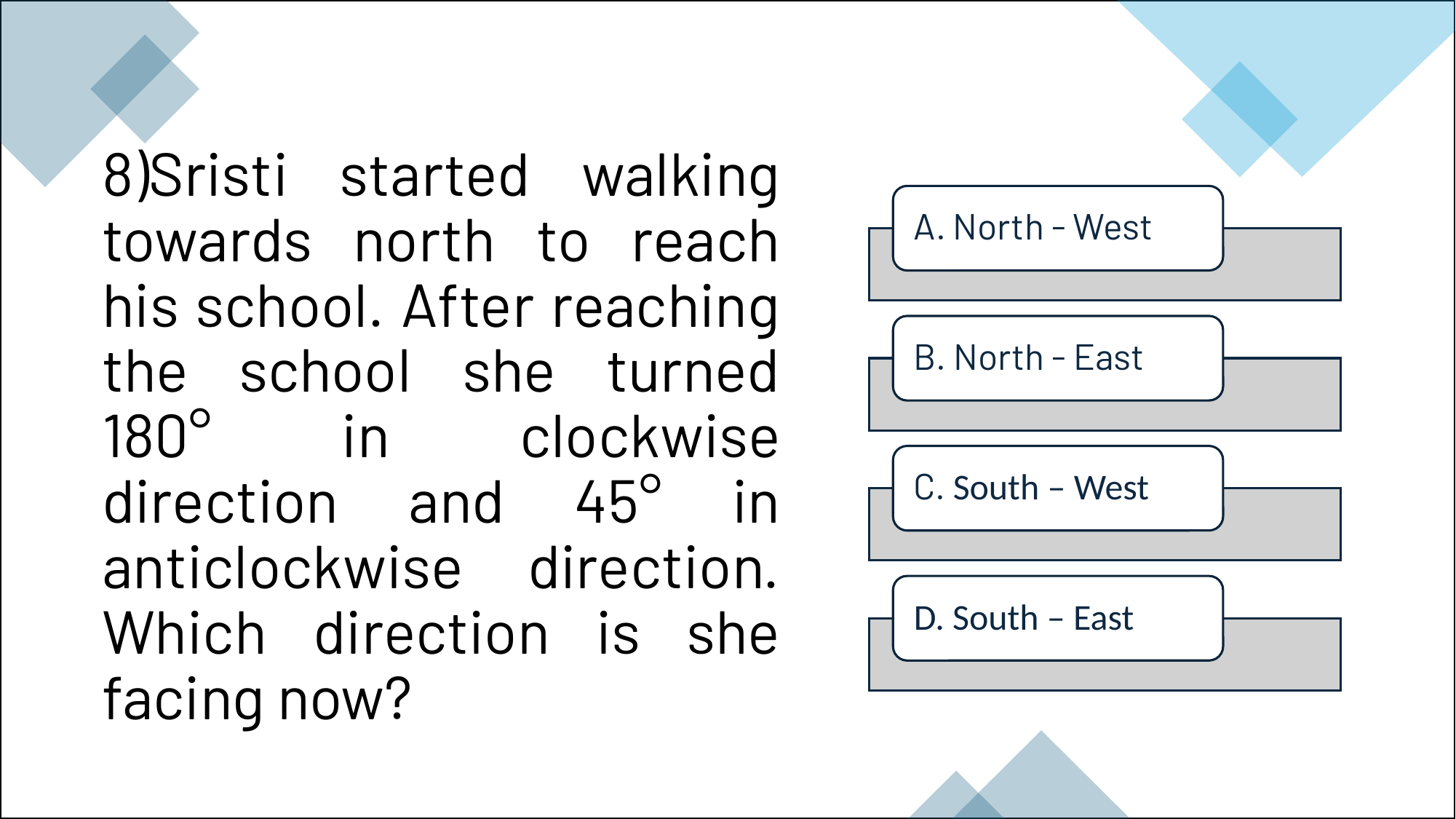

# 8)Sristi started walking towards north to reach his school. After reaching the school she turned 180° in clockwise direction and 45° in anticlockwise direction. Which direction is she facing now?

A. North - West
B. North - East
C. South – West
D. South – East